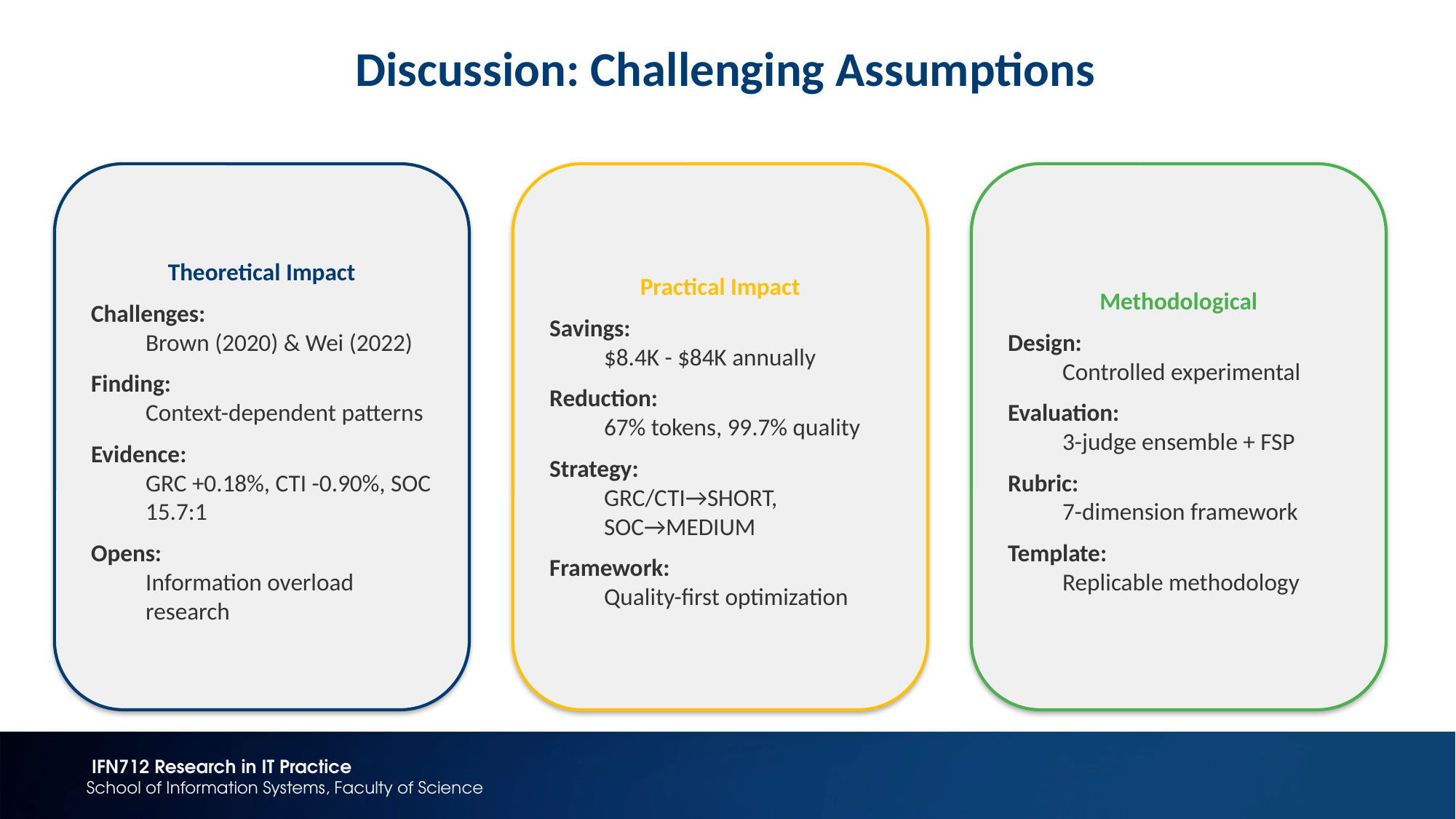

Discussion: Challenging Assumptions
Theoretical Impact
Challenges:
Brown (2020) & Wei (2022)
Finding:
Context-dependent patterns
Evidence:
GRC +0.18%, CTI -0.90%, SOC 15.7:1
Opens:
Information overload research
Practical Impact
Savings:
$8.4K - $84K annually
Reduction:
67% tokens, 99.7% quality
Strategy:
GRC/CTI→SHORT, SOC→MEDIUM
Framework:
Quality-first optimization
Methodological
Design:
Controlled experimental
Evaluation:
3-judge ensemble + FSP
Rubric:
7-dimension framework
Template:
Replicable methodology